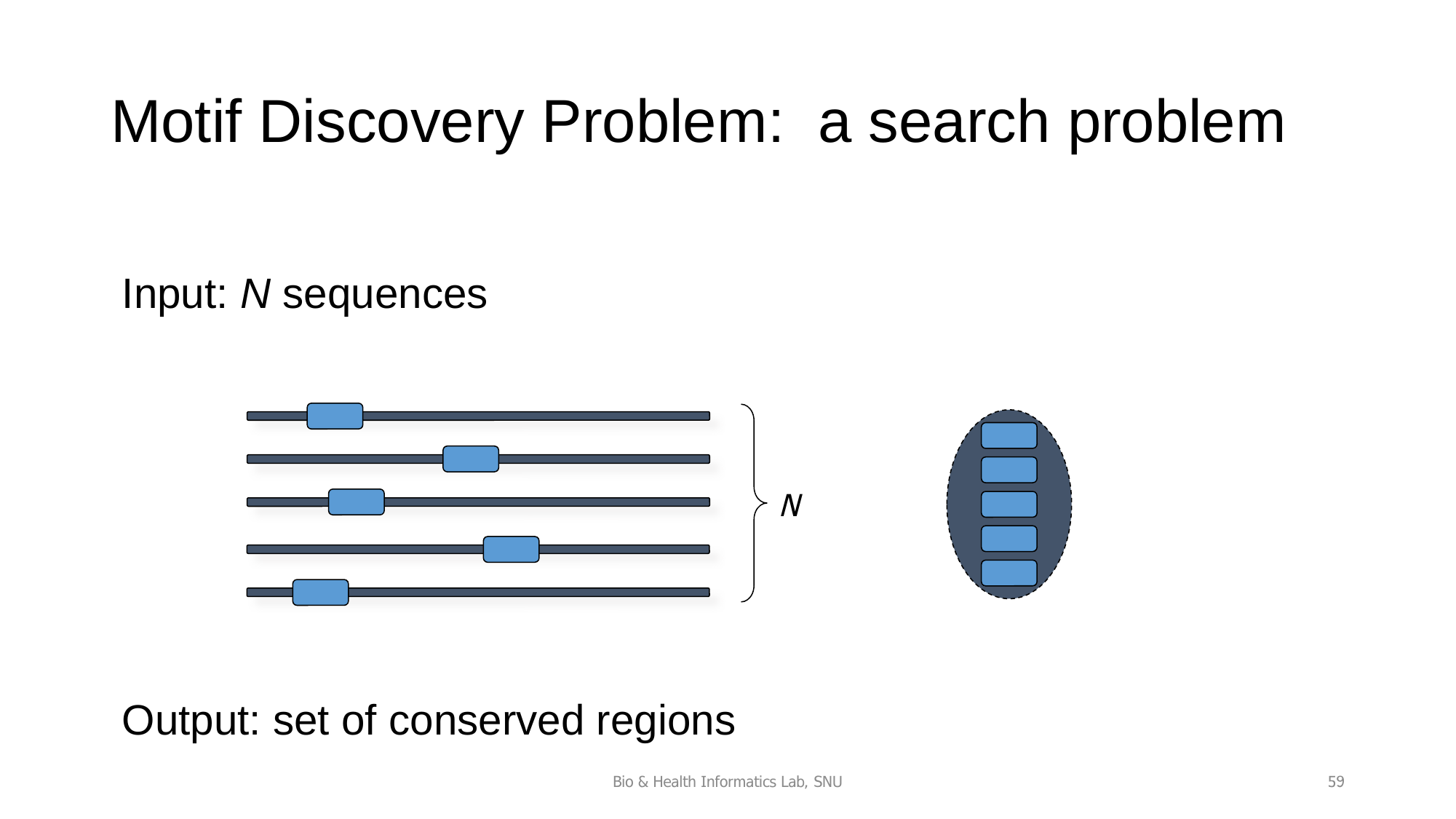

# Motif Discovery Problem:  a search problem
Input: N sequences

Output: set of conserved regions

N

Bio & Health Informatics Lab, SNU
59